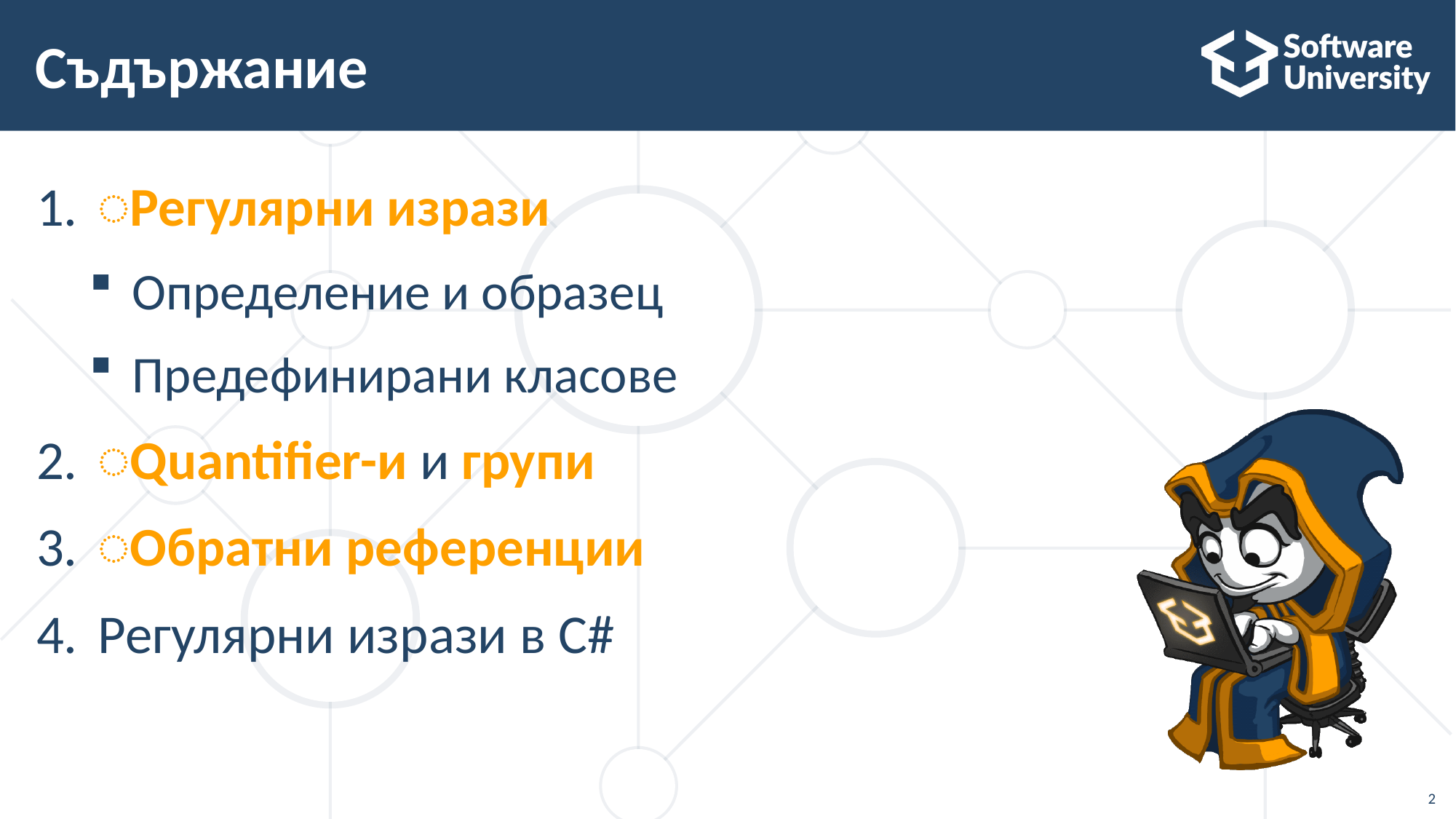

# Съдържание
͏Регулярни изрази
Определение и образец
Предефинирани класове
͏Quantifier-и и групи
͏Обратни референции
Регулярни изрази в C#
2